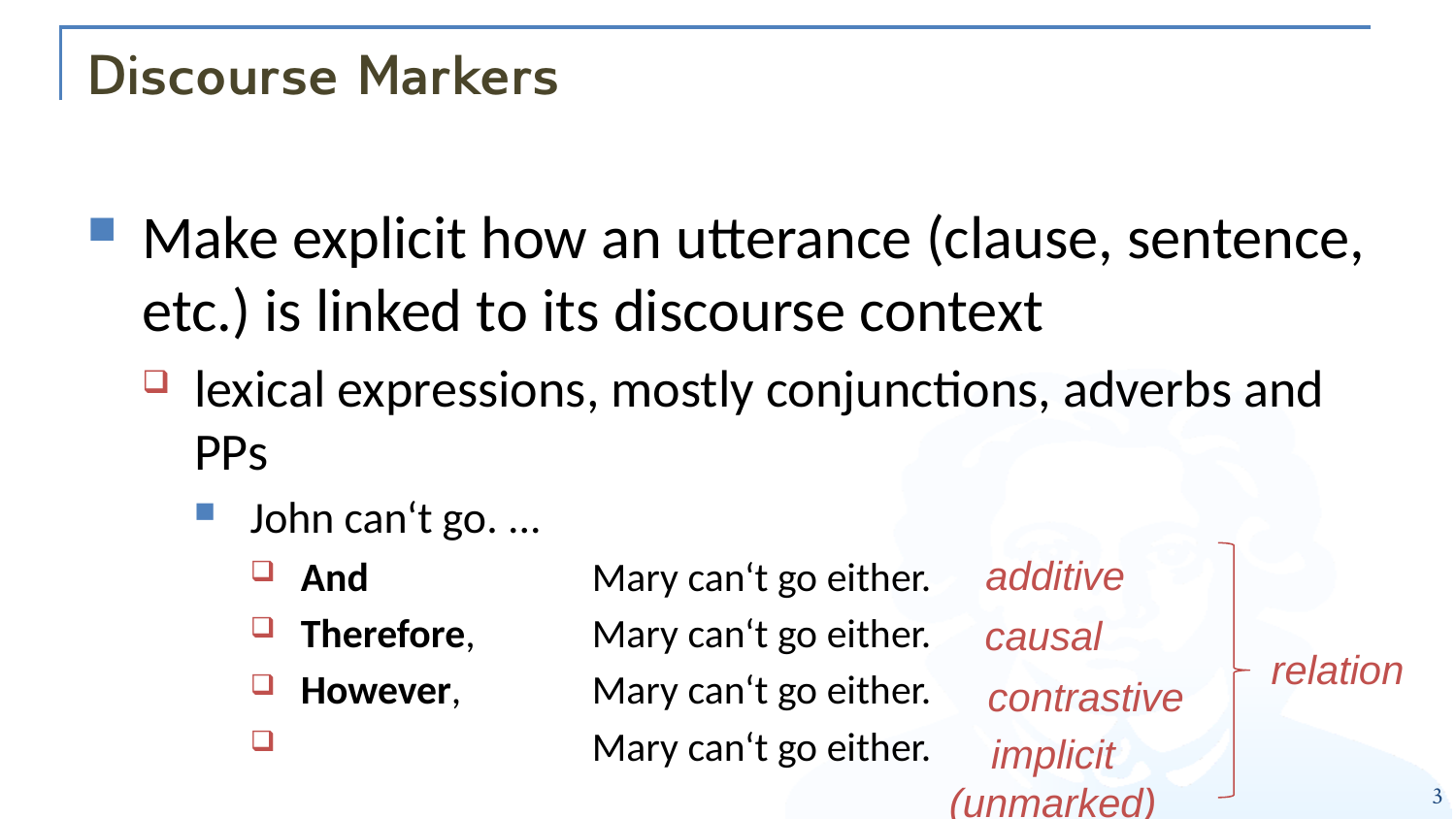

# Discourse Markers
Make explicit how an utterance (clause, sentence, etc.) is linked to its discourse context
lexical expressions, mostly conjunctions, adverbs and PPs
John can‘t go. ...
And 		Mary can‘t go either.
Therefore, 	Mary can‘t go either.
However, 	Mary can‘t go either.
 		Mary can‘t go either.
additive

causal
relation
contrastive
implicit
(unmarked)
3